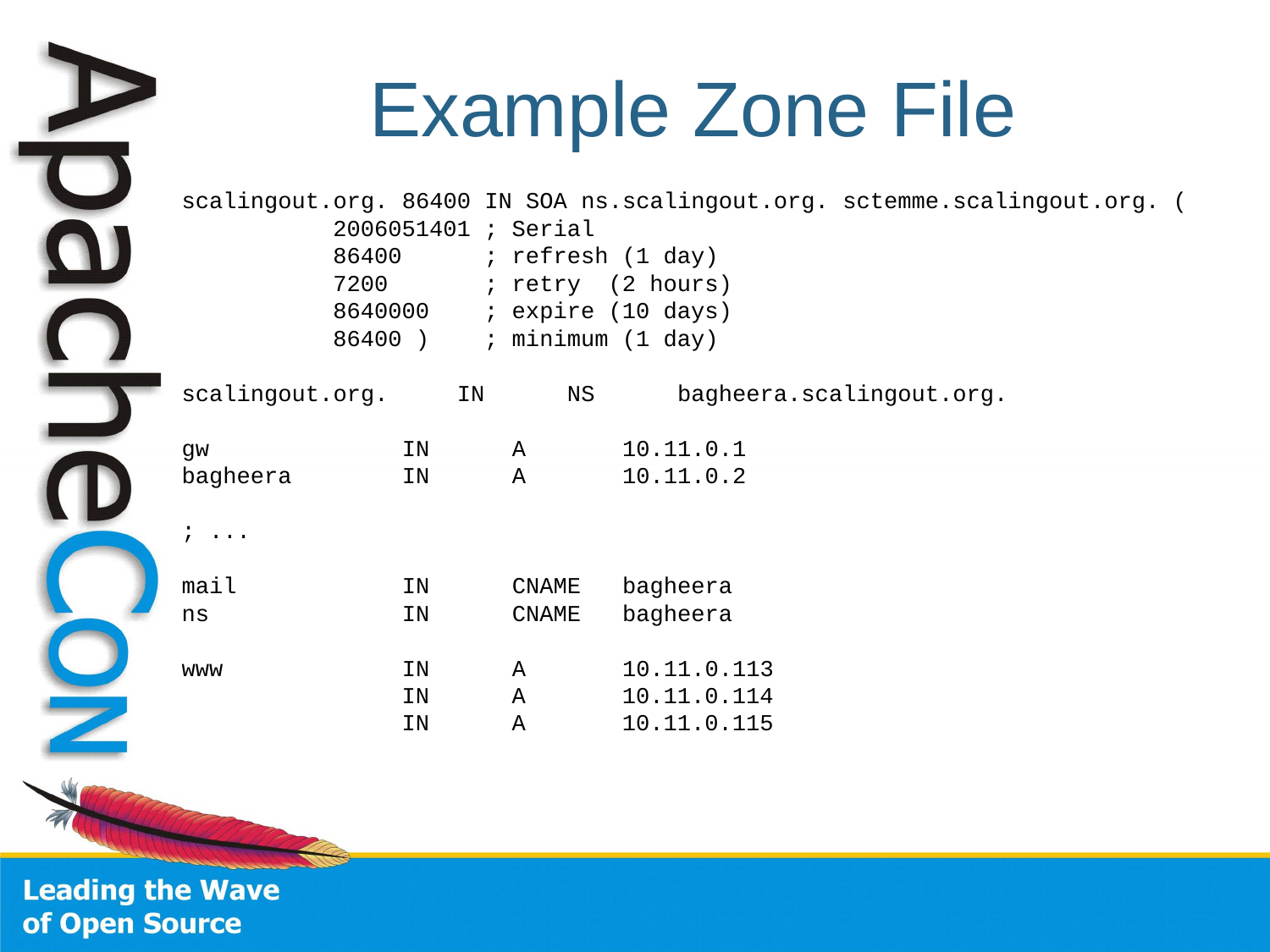

# Example Zone File
scalingout.org. 86400 IN SOA ns.scalingout.org. sctemme.scalingout.org. (
           2006051401 ; Serial
           86400      ; refresh (1 day)
           7200       ; retry  (2 hours)
           8640000    ; expire (10 days)
           86400 )    ; minimum (1 day)

scalingout.org.     IN      NS      bagheera.scalingout.org.

gw              IN      A       10.11.0.1
bagheera        IN      A       10.11.0.2

; ...

mail            IN      CNAME   bagheera
ns              IN      CNAME   bagheera

www             IN      A       10.11.0.113
                IN      A       10.11.0.114
                IN      A       10.11.0.115